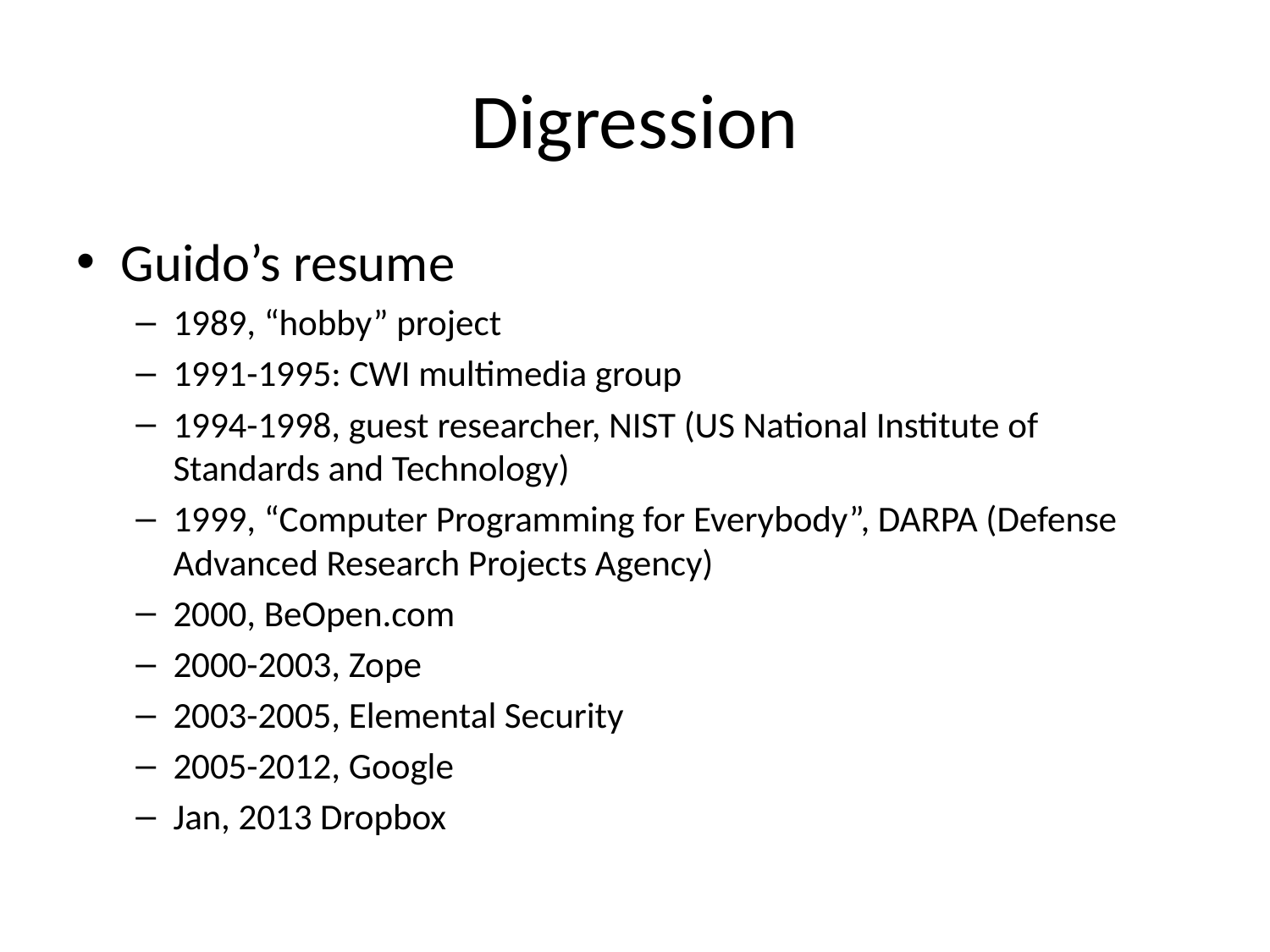

# Digression
Guido’s resume
1989, “hobby” project
1991-1995: CWI multimedia group
1994-1998, guest researcher, NIST (US National Institute of Standards and Technology)
1999, “Computer Programming for Everybody”, DARPA (Defense Advanced Research Projects Agency)
2000, BeOpen.com
2000-2003, Zope
2003-2005, Elemental Security
2005-2012, Google
Jan, 2013 Dropbox